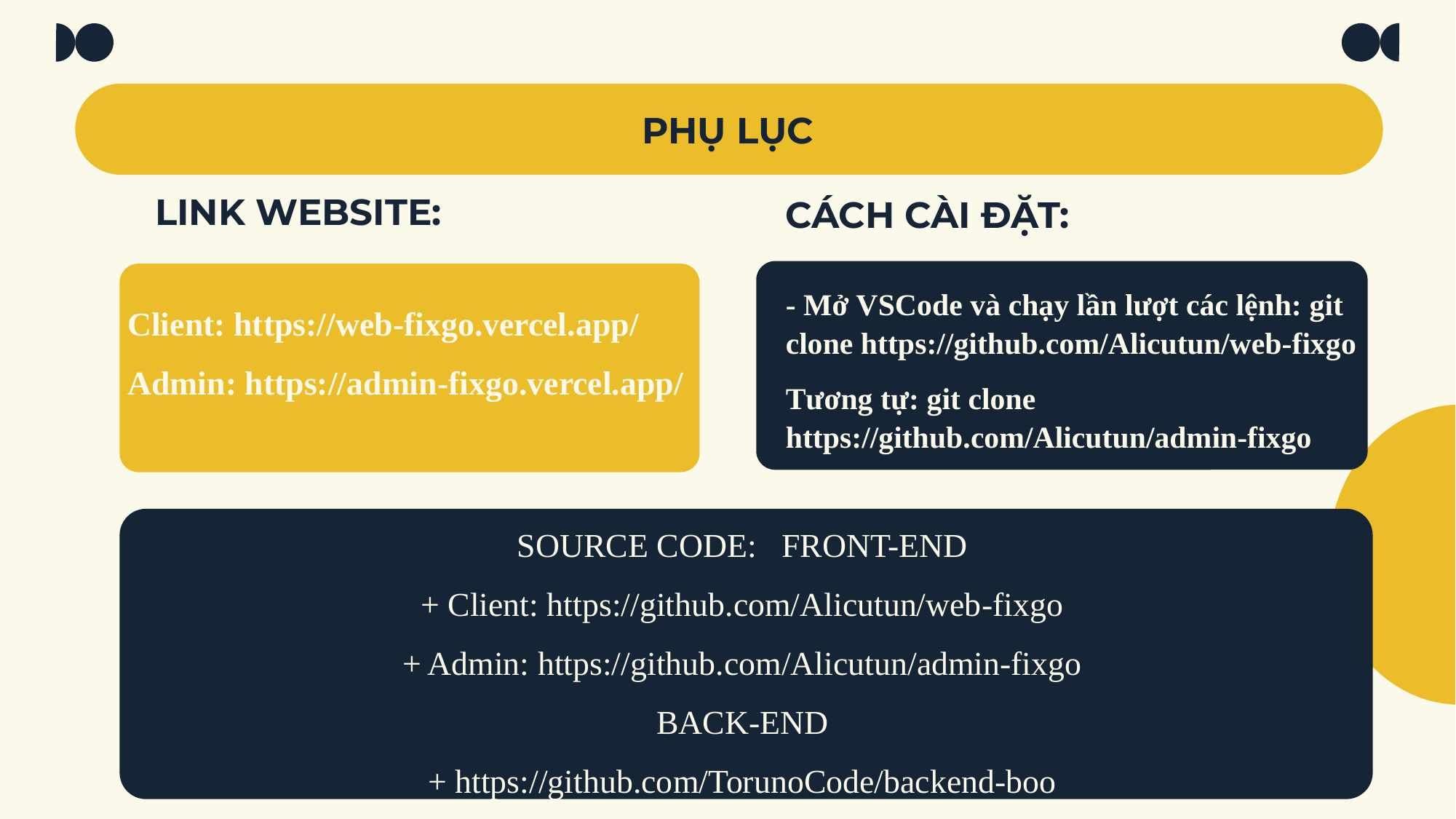

# PHỤ LỤC
LINK WEBSITE:
CÁCH CÀI ĐẶT:

- Mở VSCode và chạy lần lượt các lệnh: git clone https://github.com/Alicutun/web-fixgo
Tương tự: git clone https://github.com/Alicutun/admin-fixgo
Client: https://web-fixgo.vercel.app/
Admin: https://admin-fixgo.vercel.app/
SOURCE CODE:   FRONT-END
+ Client: https://github.com/Alicutun/web-fixgo
+ Admin: https://github.com/Alicutun/admin-fixgo
BACK-END
+ https://github.com/TorunoCode/backend-boo